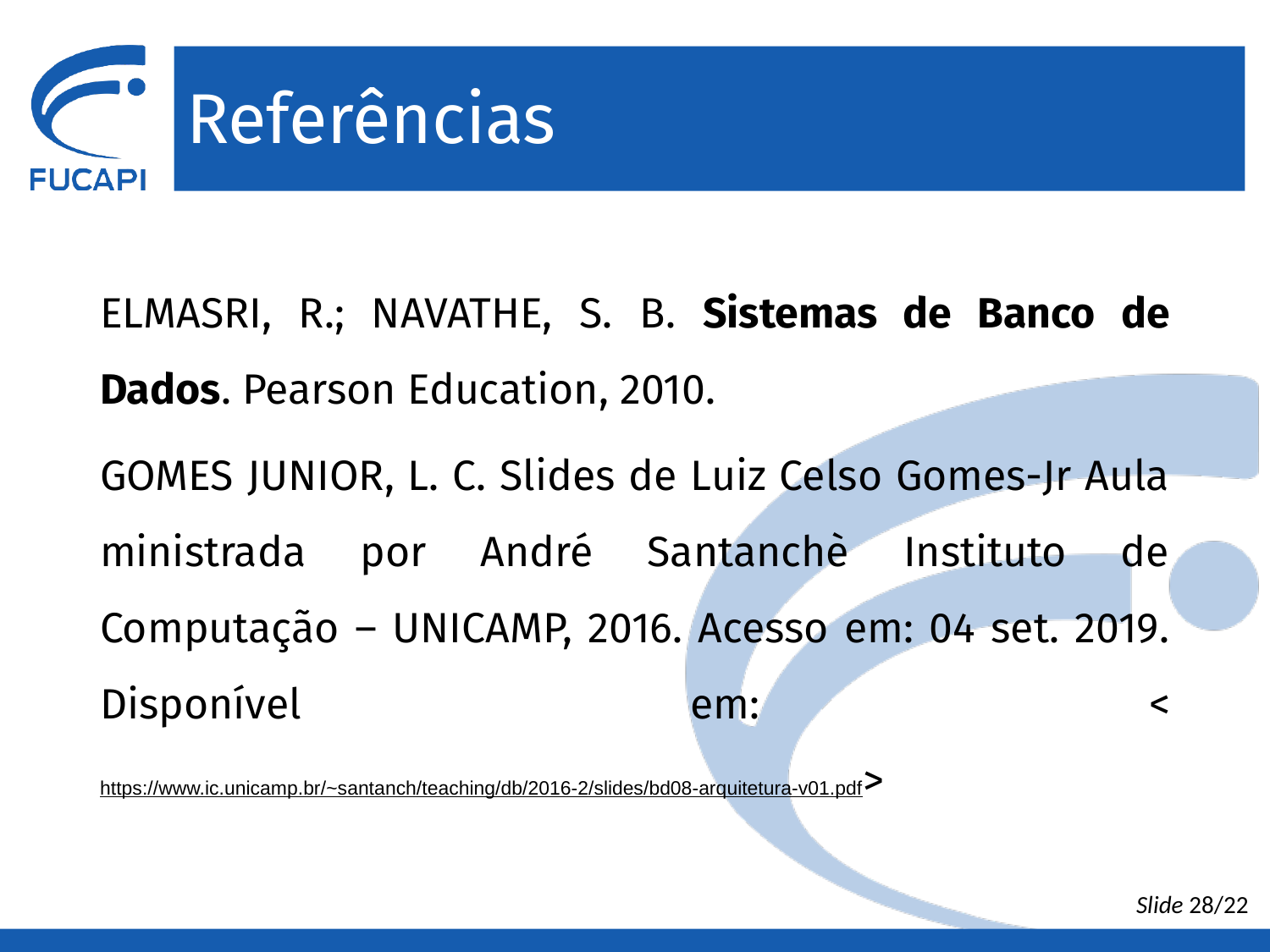

# Referências
ELMASRI, R.; NAVATHE, S. B. Sistemas de Banco de Dados. Pearson Education, 2010.
GOMES JUNIOR, L. C. Slides de Luiz Celso Gomes-Jr Aula ministrada por André Santanchè Instituto de Computação – UNICAMP, 2016. Acesso em: 04 set. 2019. Disponível em: <https://www.ic.unicamp.br/~santanch/teaching/db/2016-2/slides/bd08-arquitetura-v01.pdf>